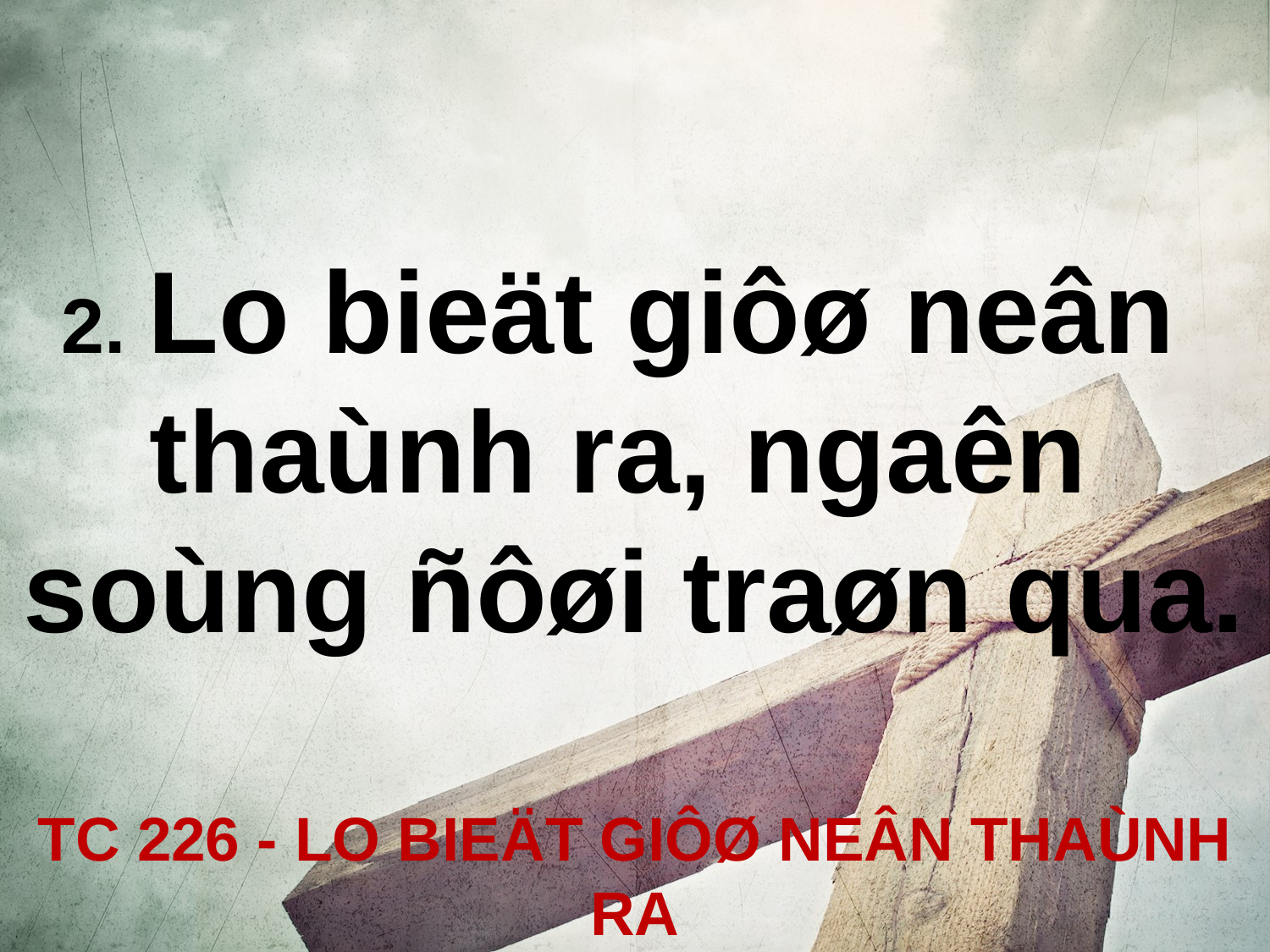

2. Lo bieät giôø neân
thaùnh ra, ngaên
soùng ñôøi traøn qua.
TC 226 - LO BIEÄT GIÔØ NEÂN THAÙNH RA